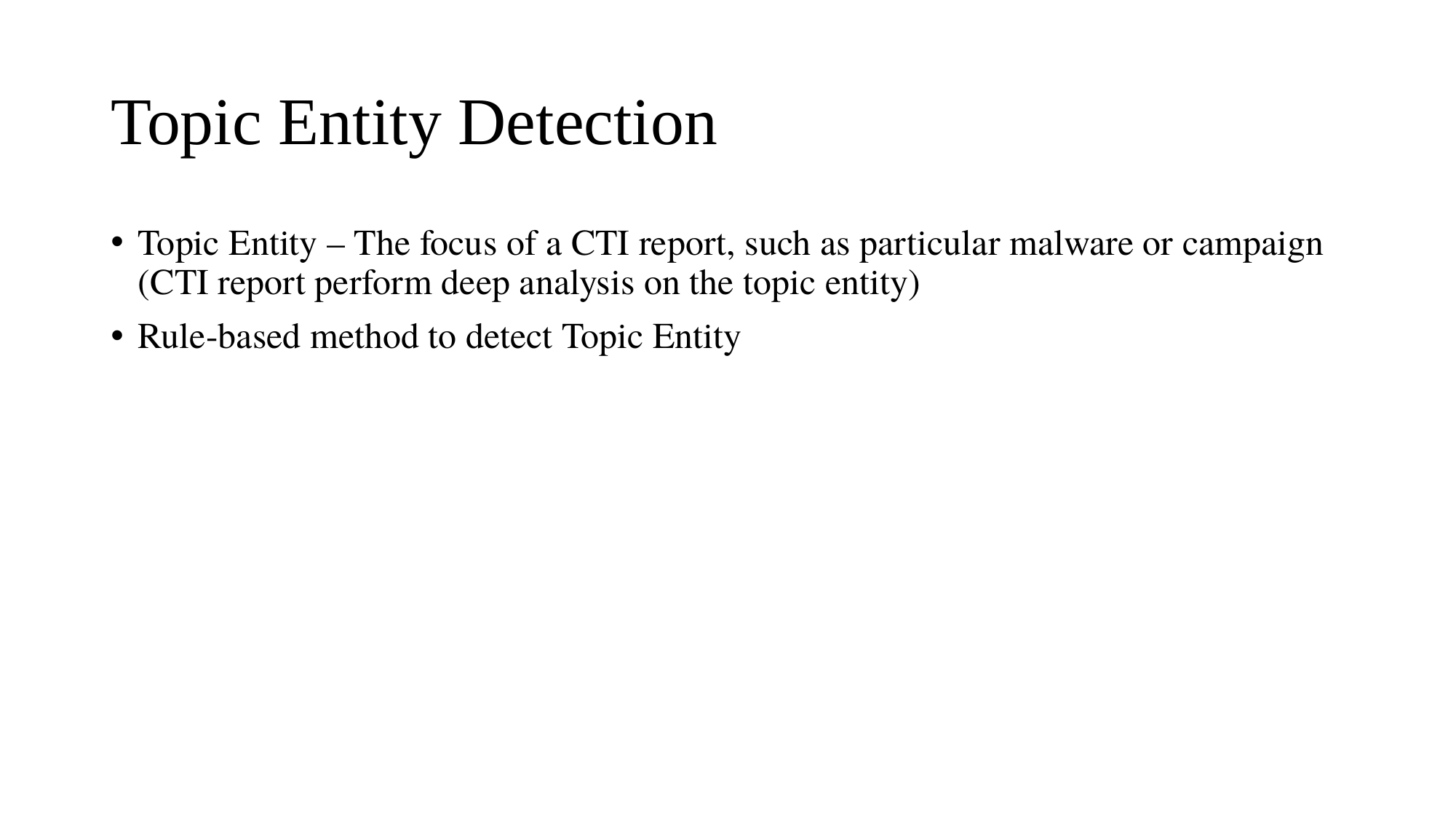

# Topic Entity Detection
Topic Entity – The focus of a CTI report, such as particular malware or campaign (CTI report perform deep analysis on the topic entity)
Rule-based method to detect Topic Entity